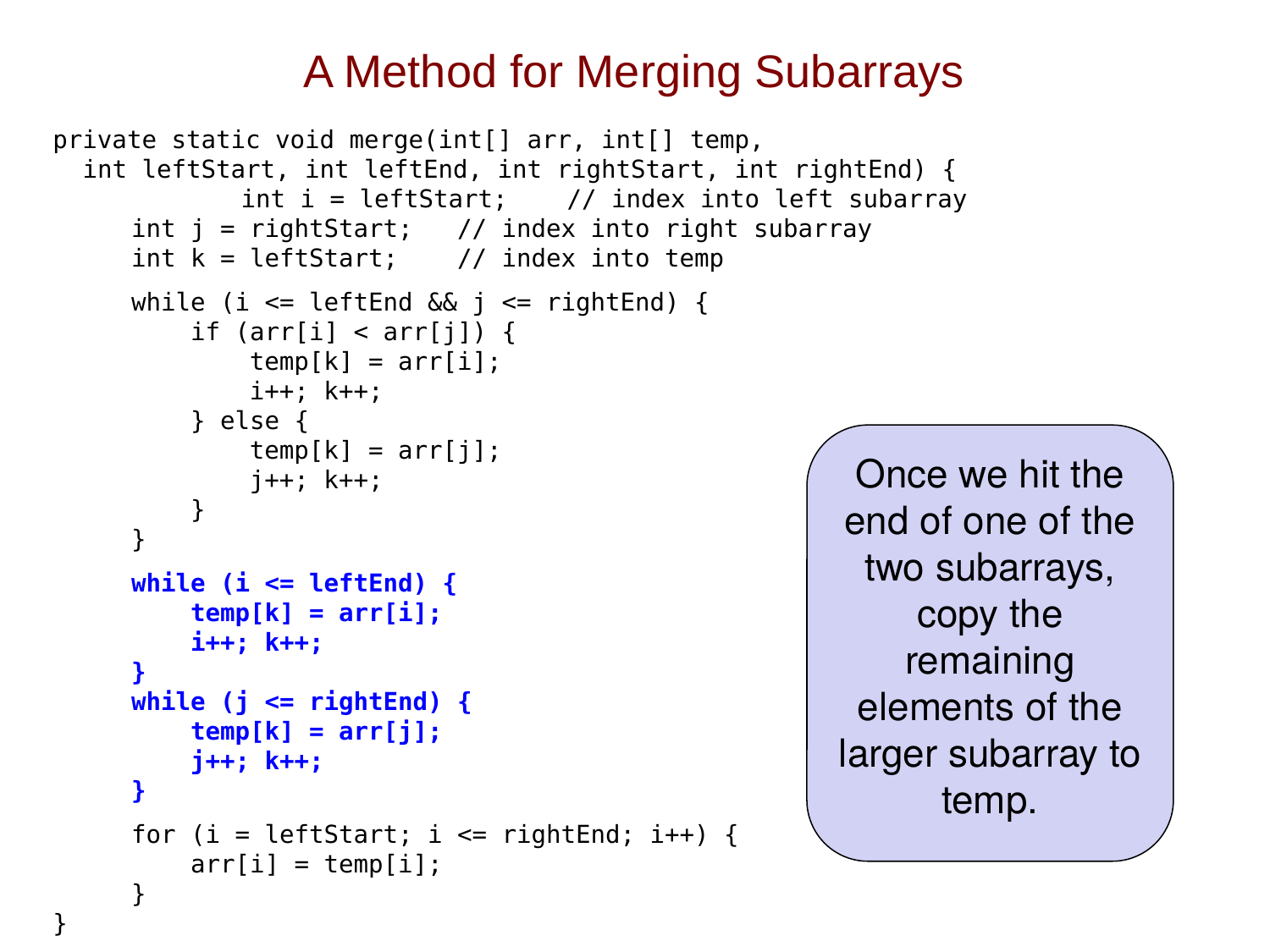

# A Method for Merging Subarrays
private static void merge(int[] arr, int[] temp,
  int leftStart, int leftEnd, int rightStart, int rightEnd) {
		 int i = leftStart;    // index into left subarray
 int j = rightStart;   // index into right subarray
 int k = leftStart;    // index into temp

 while (i <= leftEnd && j <= rightEnd) {
     if (arr[i] < arr[j]) {
         temp[k] = arr[i];
         i++; k++;
     } else {
         temp[k] = arr[j];
         j++; k++;
     }
 }

 while (i <= leftEnd) {
     temp[k] = arr[i];
     i++; k++;
 }
 while (j <= rightEnd) {
     temp[k] = arr[j];
     j++; k++;
 }

 for (i = leftStart; i <= rightEnd; i++) {
     arr[i] = temp[i];
 }
}
Once we hit the end of one of the two subarrays, copy the remaining elements of the larger subarray to temp.